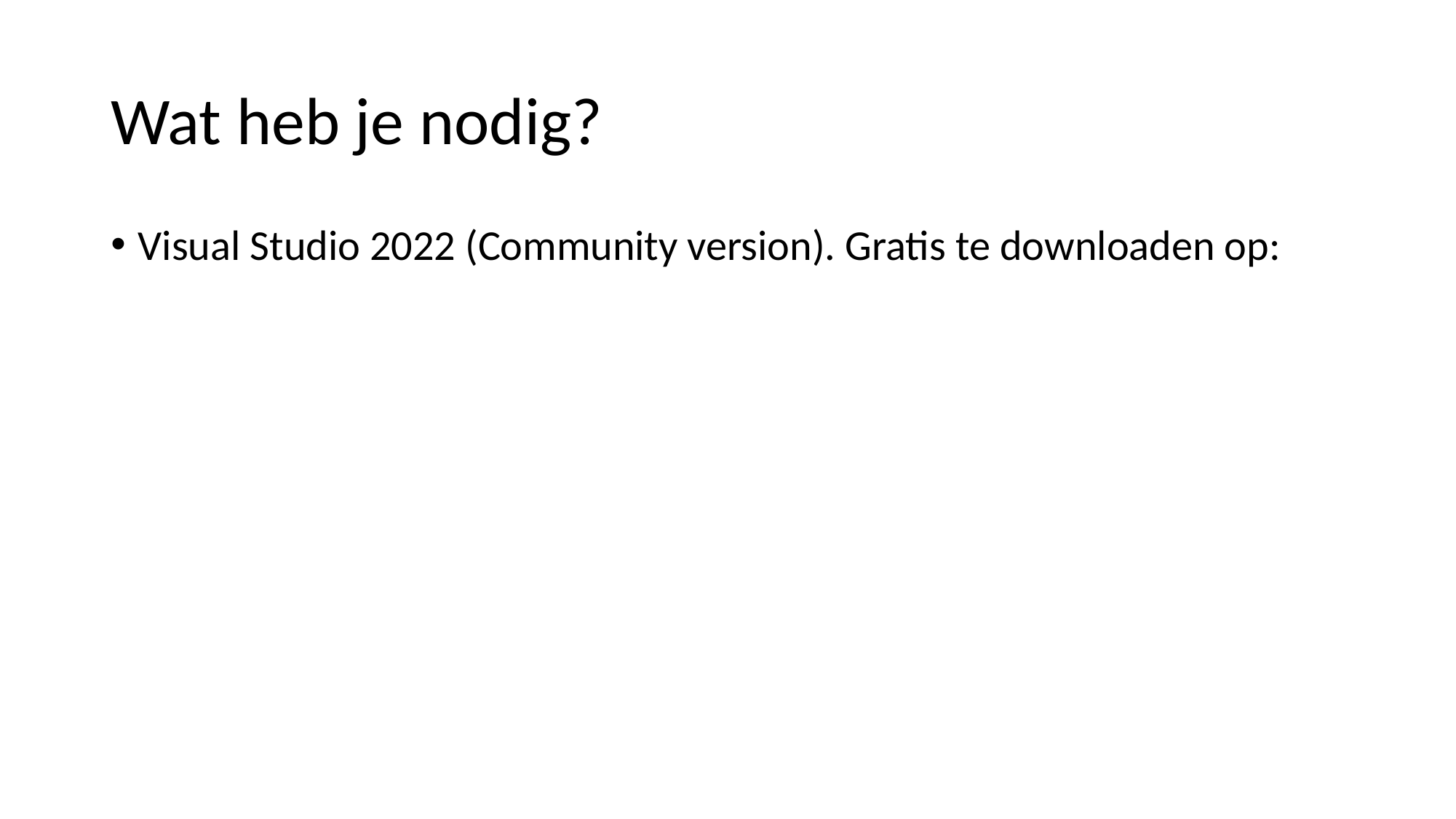

# Wat heb je nodig?
Visual Studio 2022 (Community version). Gratis te downloaden op: